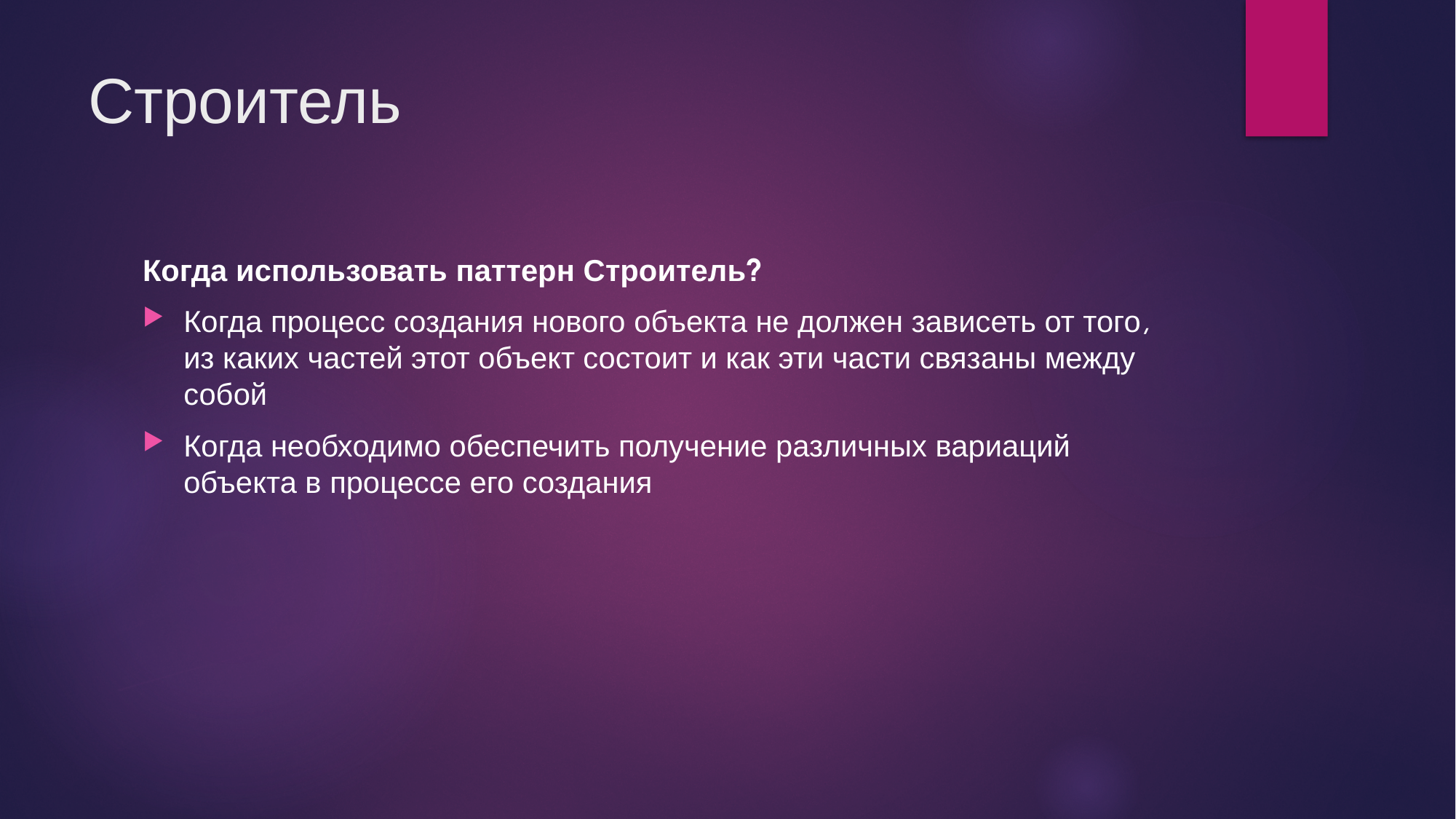

# Строитель
Когда использовать паттерн Строитель?
Когда процесс создания нового объекта не должен зависеть от того, из каких частей этот объект состоит и как эти части связаны между собой
Когда необходимо обеспечить получение различных вариаций объекта в процессе его создания